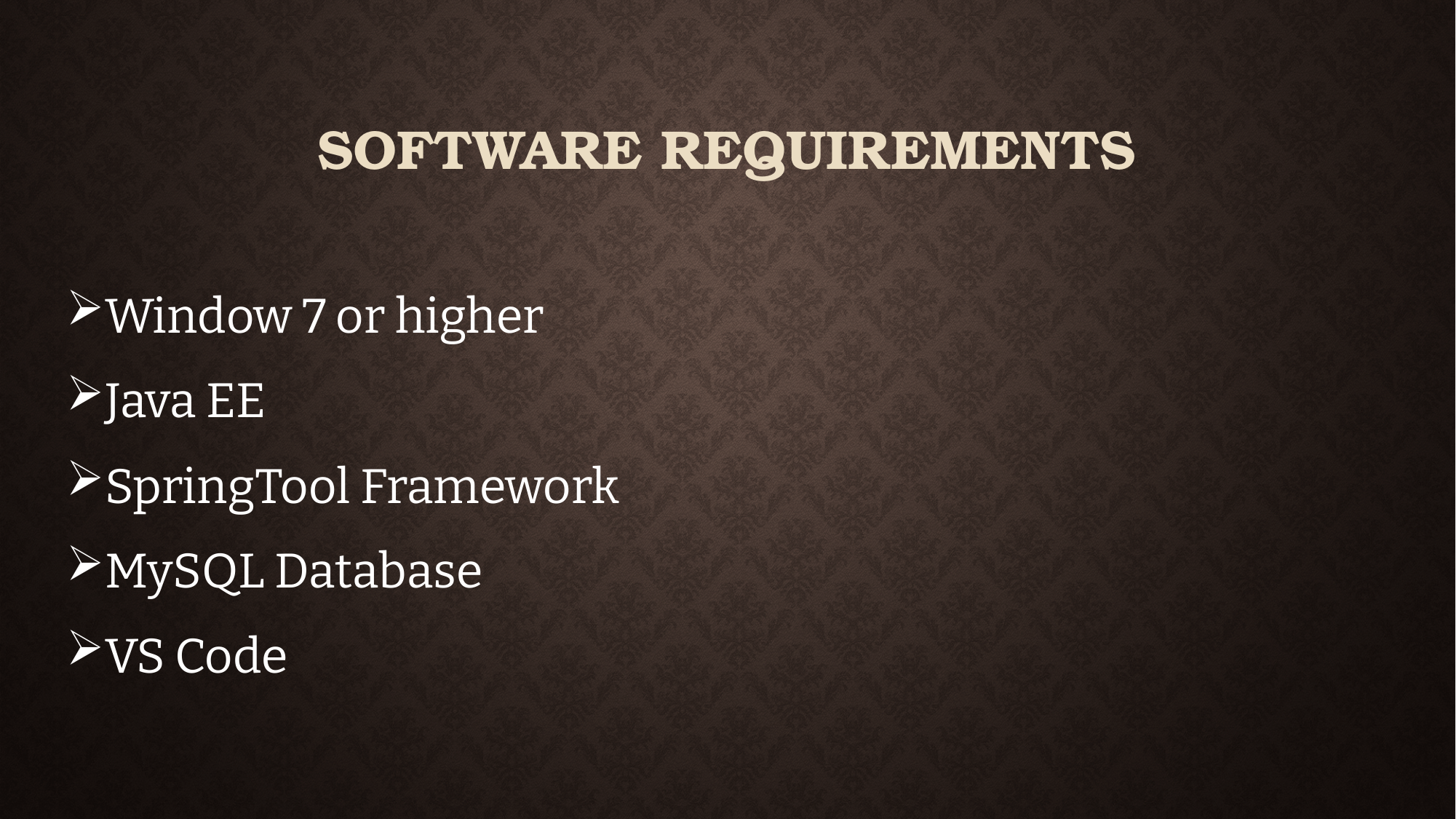

# software Requirements
Window 7 or higher
Java EE
SpringTool Framework
MySQL Database
VS Code